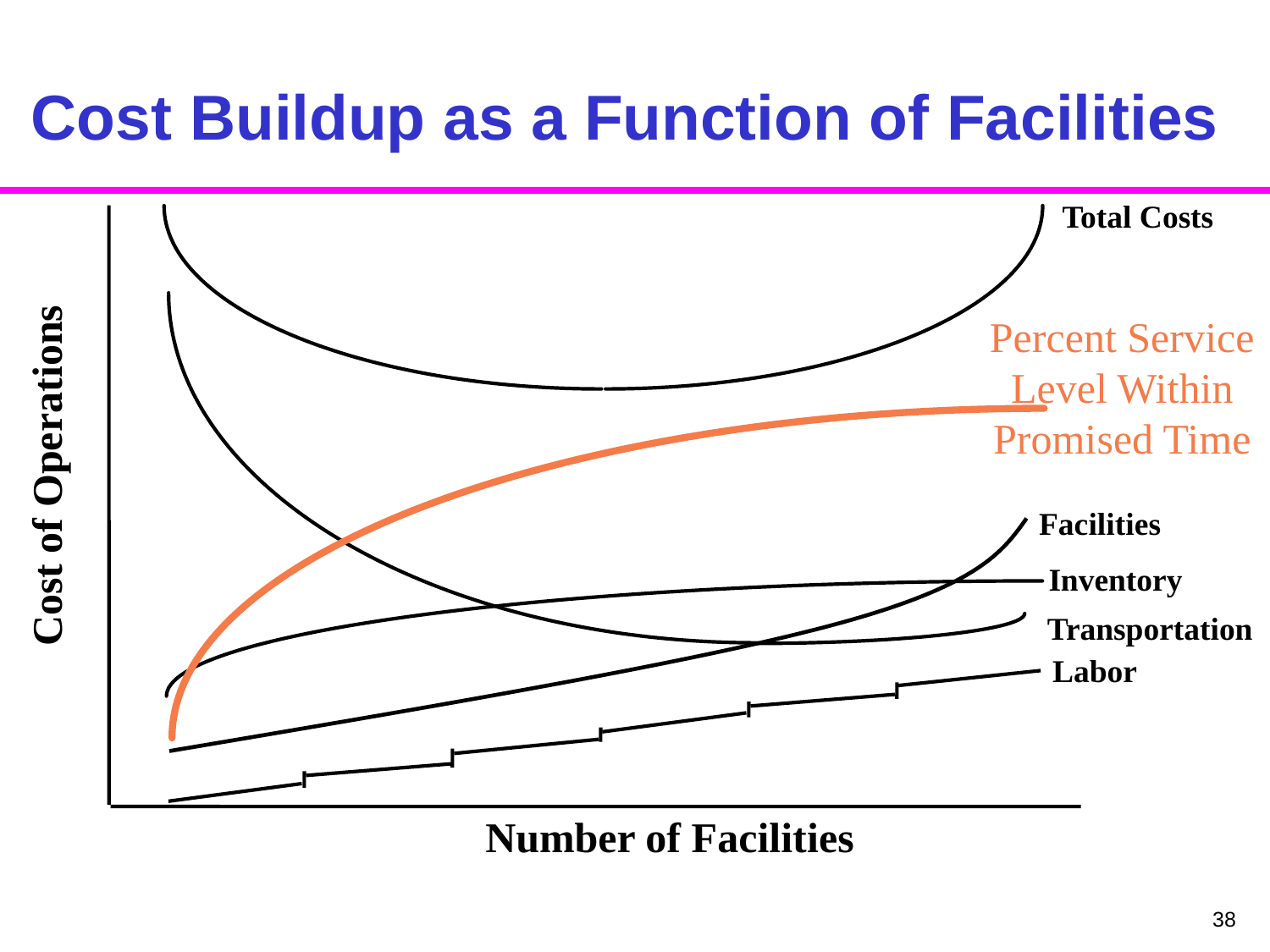

Cost Buildup as a Function of Facilities

Total Costs

Percent Service Level Within Promised Time
Cost of Operations
Facilities

Inventory

Transportation

Labor

Number of Facilities

38